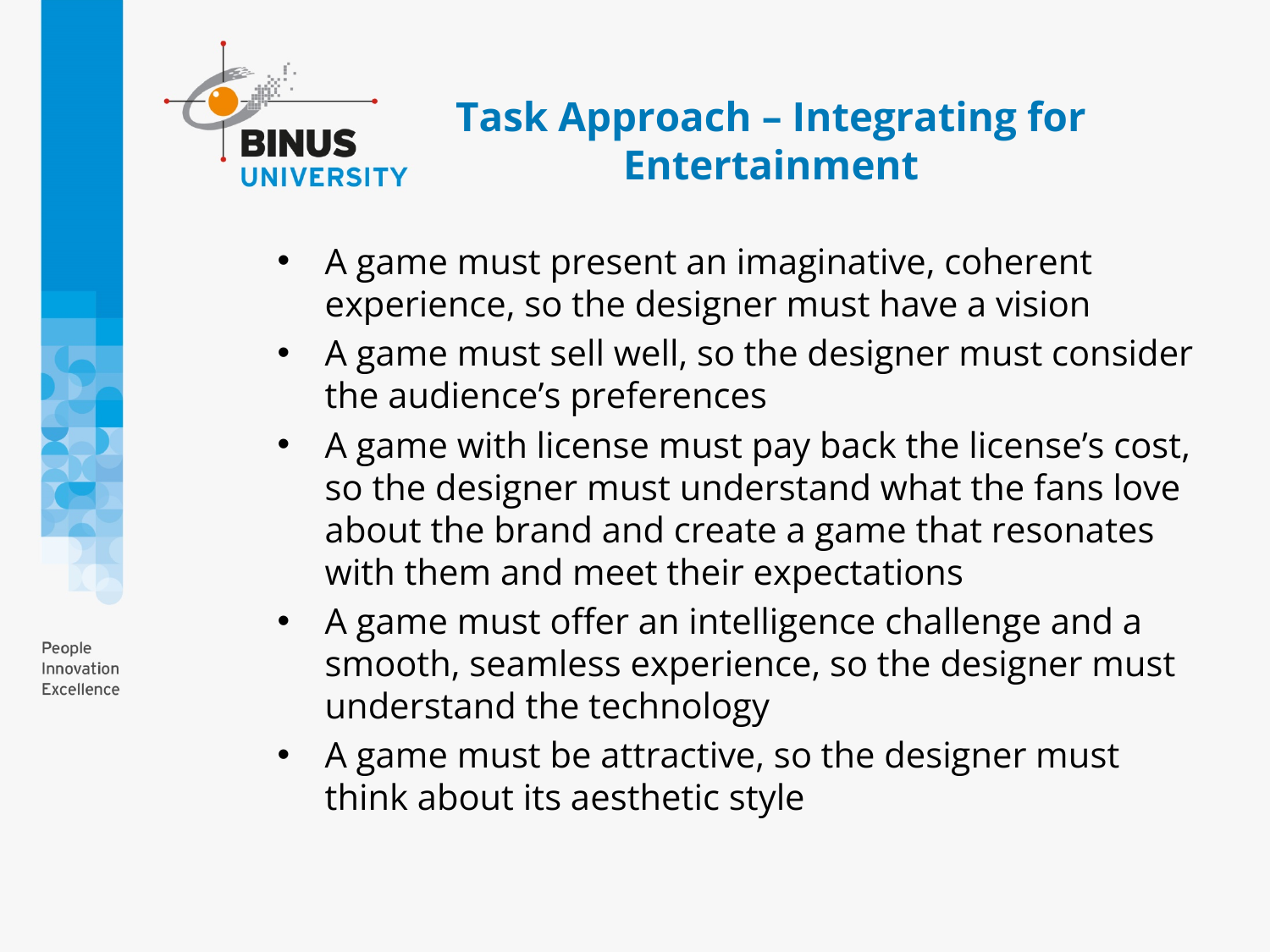

# Task Approach – Integrating for Entertainment
A game must present an imaginative, coherent experience, so the designer must have a vision
A game must sell well, so the designer must consider the audience’s preferences
A game with license must pay back the license’s cost, so the designer must understand what the fans love about the brand and create a game that resonates with them and meet their expectations
A game must offer an intelligence challenge and a smooth, seamless experience, so the designer must understand the technology
A game must be attractive, so the designer must think about its aesthetic style